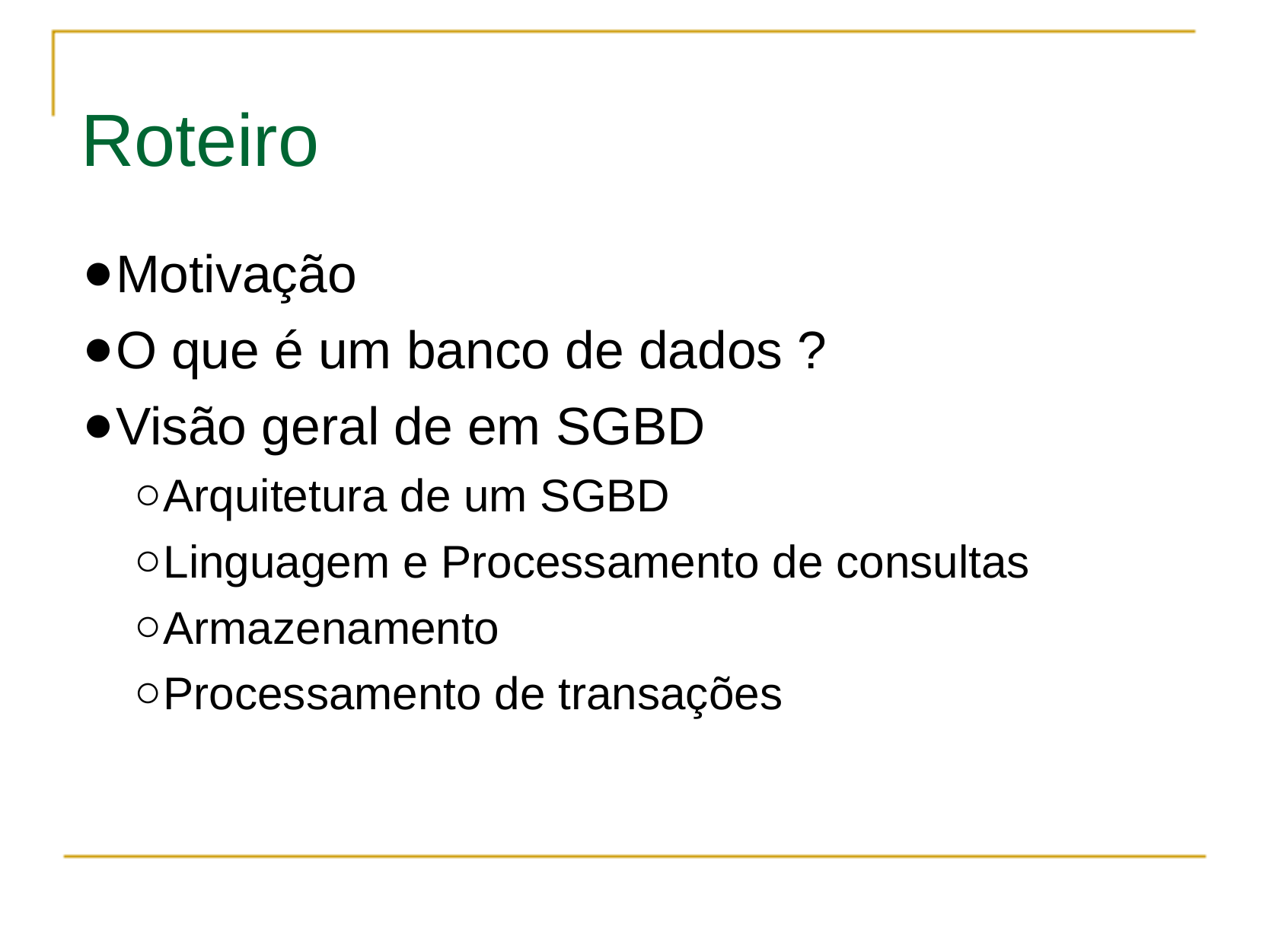

# Roteiro
Motivação
O que é um banco de dados ?
Visão geral de em SGBD
Arquitetura de um SGBD
Linguagem e Processamento de consultas
Armazenamento
Processamento de transações